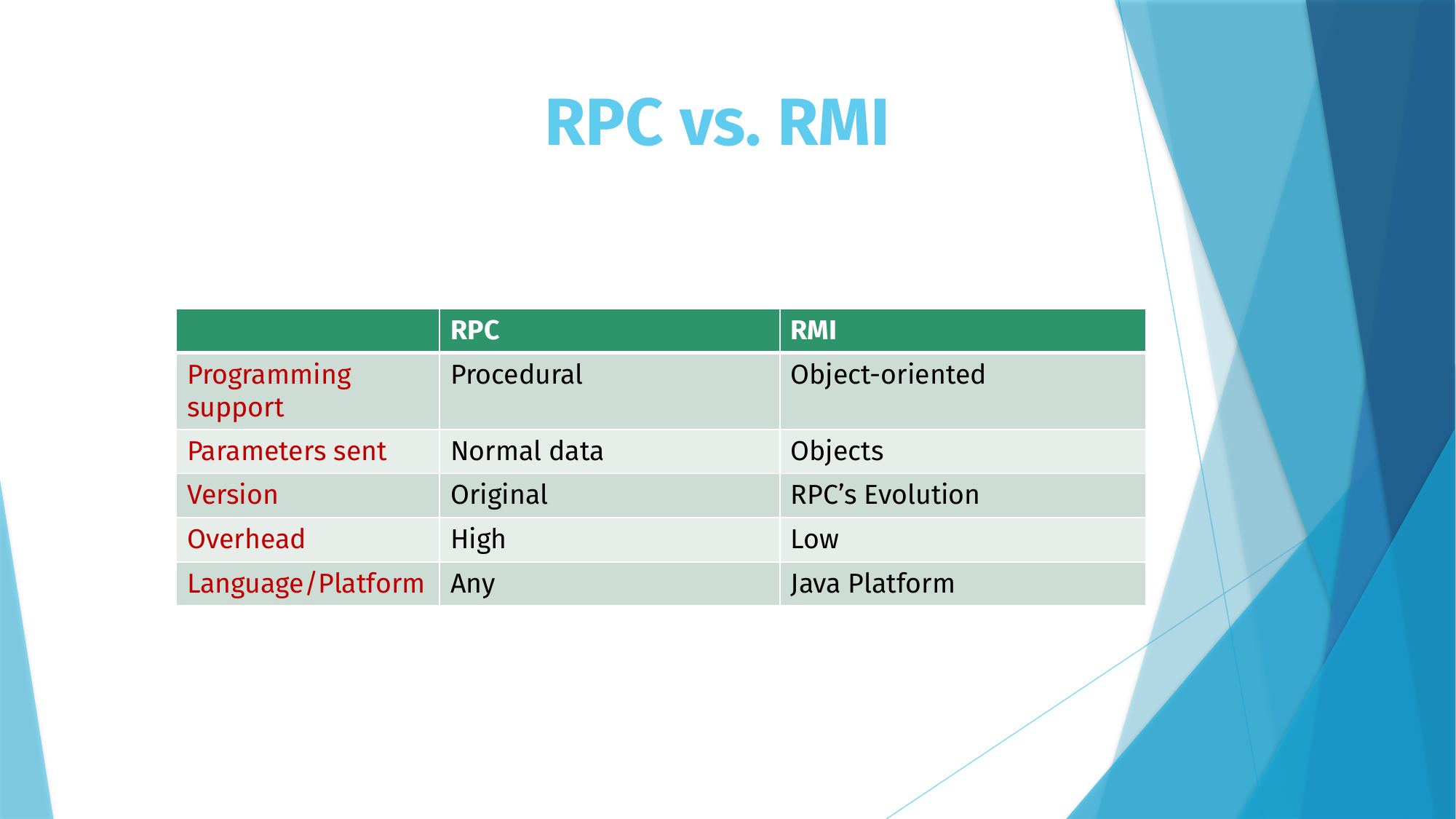

# RPC vs. RMI
|  | RPC | RMI |
| --- | --- | --- |
| Programming support | Procedural | Object-oriented |
| Parameters sent | Normal data | Objects |
| Version | Original | RPC’s Evolution |
| Overhead | High | Low |
| Language/Platform | Any | Java Platform |